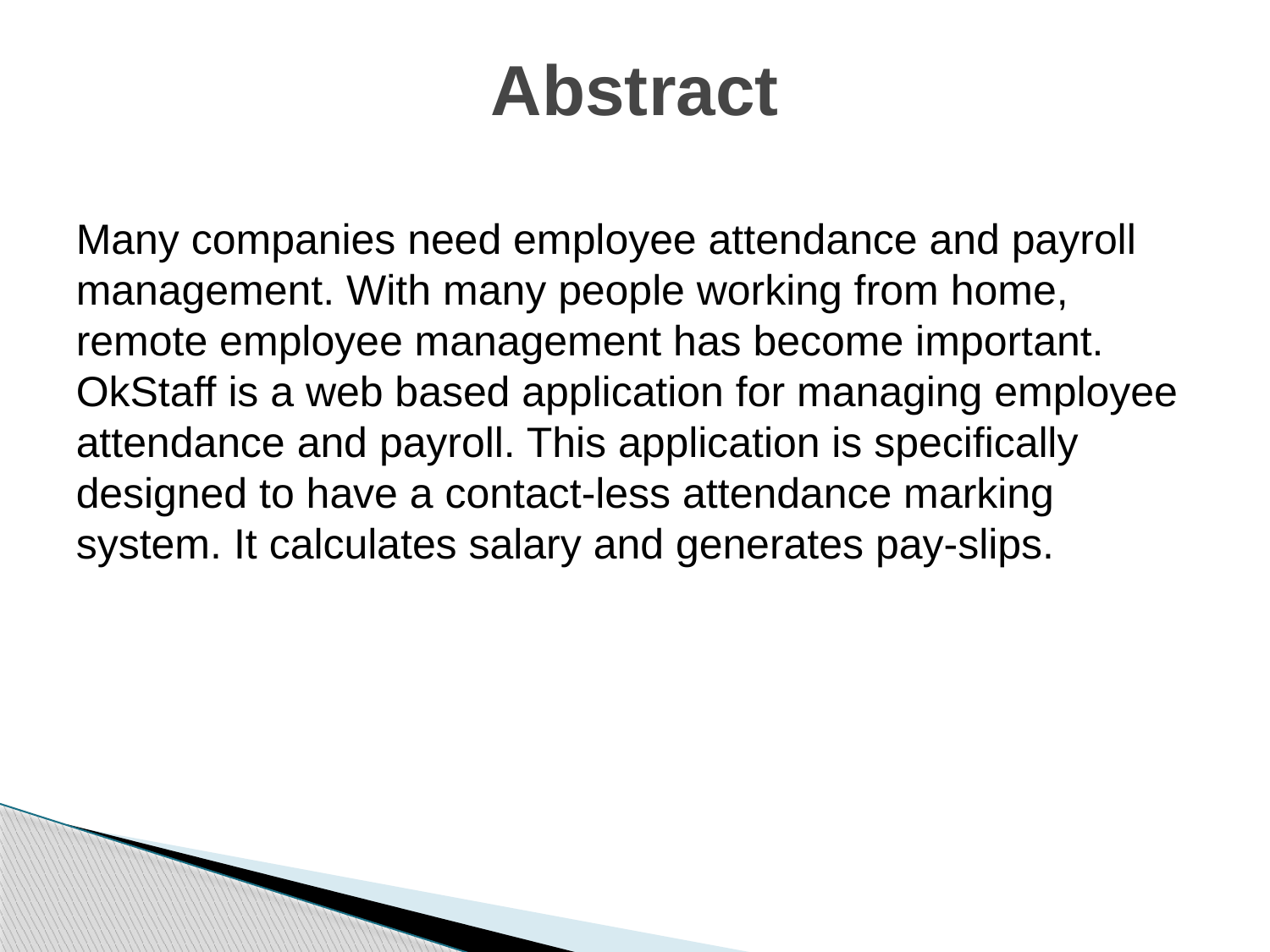

# Abstract
Many companies need employee attendance and payroll management. With many people working from home, remote employee management has become important. OkStaff is a web based application for managing employee attendance and payroll. This application is specifically designed to have a contact-less attendance marking system. It calculates salary and generates pay-slips.